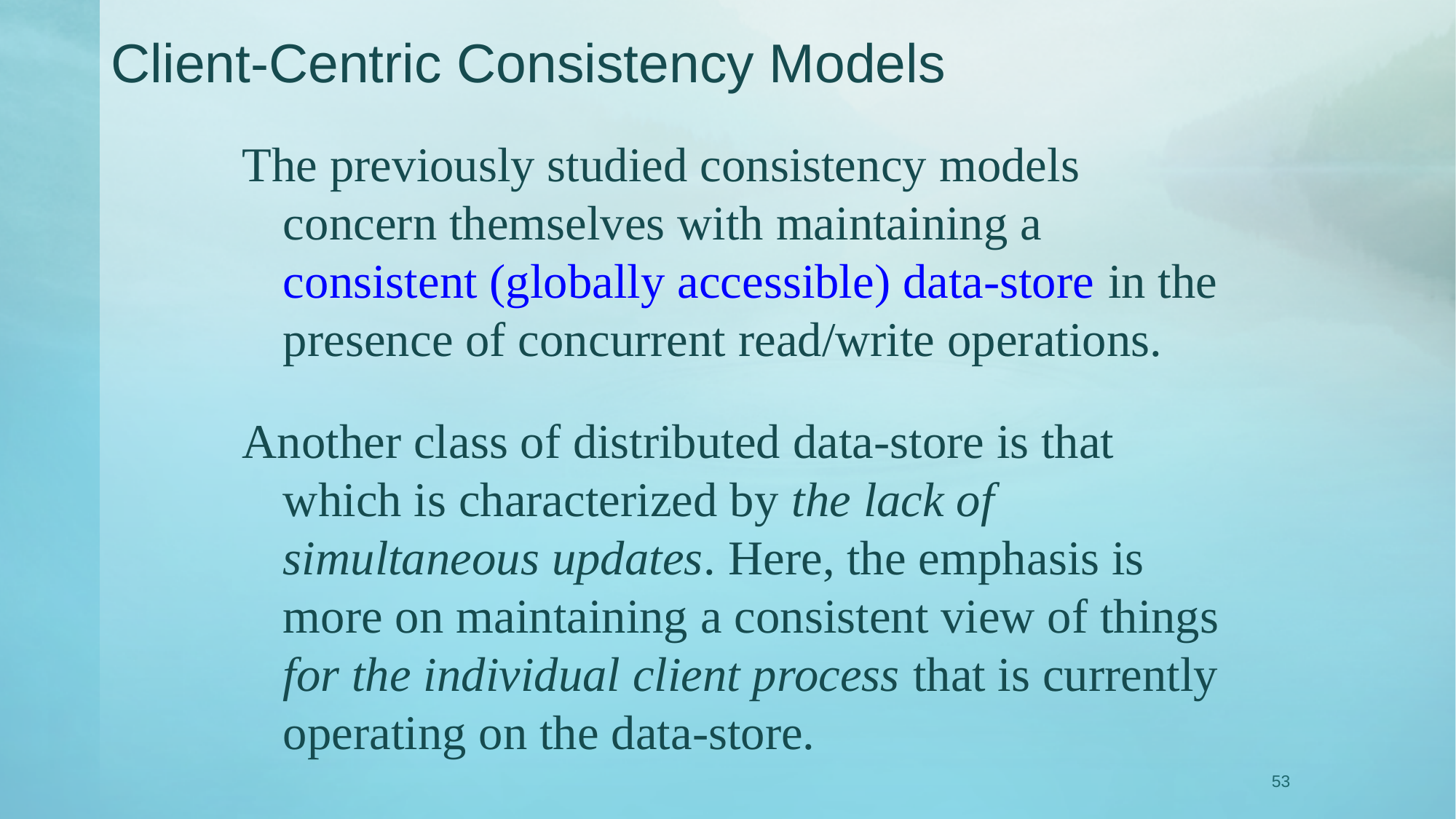

# Client-Centric Consistency Models
The previously studied consistency models concern themselves with maintaining a consistent (globally accessible) data-store in the presence of concurrent read/write operations.

Another class of distributed data-store is that which is characterized by the lack of simultaneous updates. Here, the emphasis is more on maintaining a consistent view of things for the individual client process that is currently operating on the data-store.
53